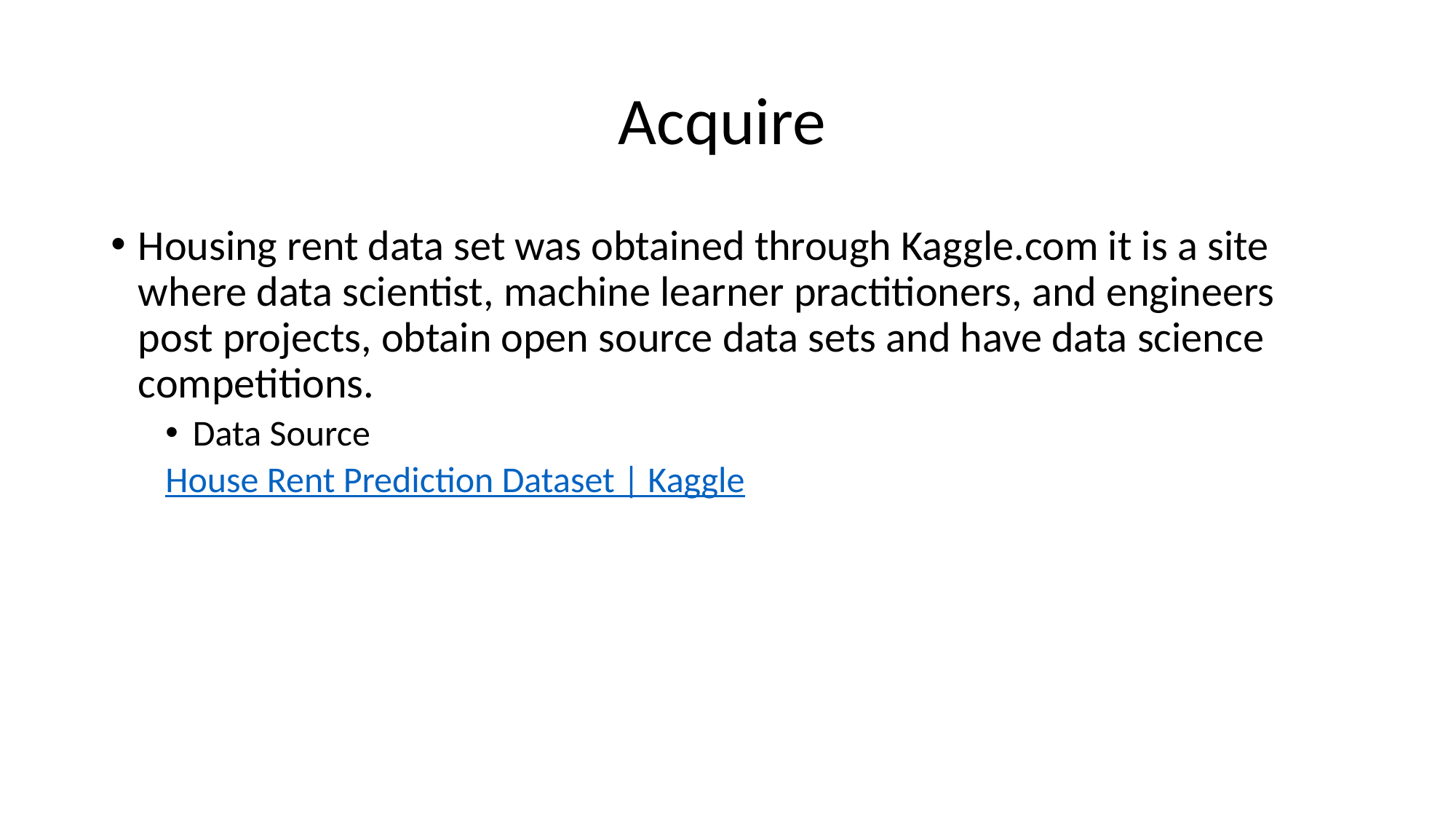

# Acquire
Housing rent data set was obtained through Kaggle.com it is a site where data scientist, machine learner practitioners, and engineers post projects, obtain open source data sets and have data science competitions.
Data Source
House Rent Prediction Dataset | Kaggle